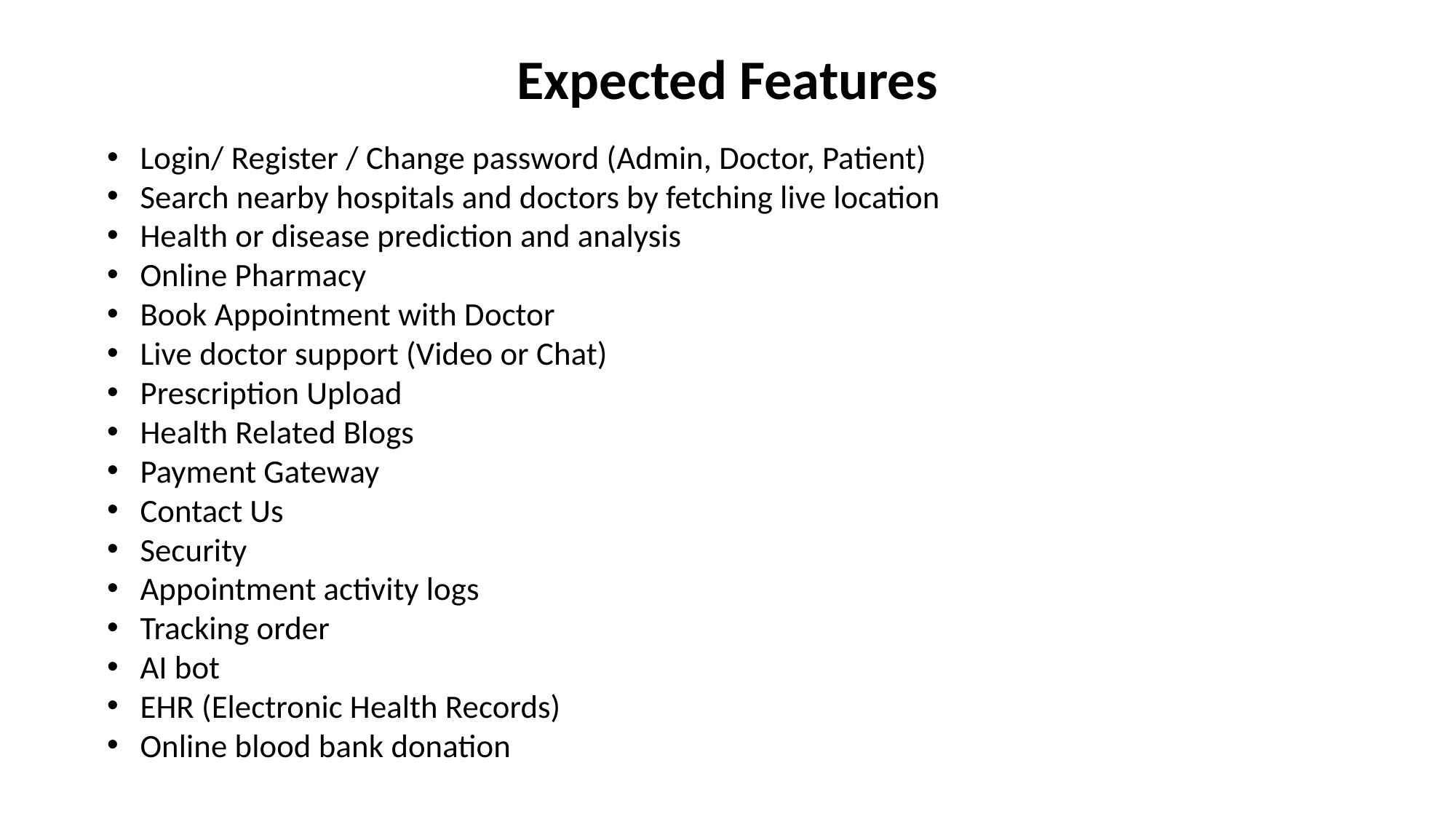

Expected Features
Login/ Register / Change password (Admin, Doctor, Patient)
Search nearby hospitals and doctors by fetching live location
Health or disease prediction and analysis
Online Pharmacy
Book Appointment with Doctor
Live doctor support (Video or Chat)
Prescription Upload
Health Related Blogs
Payment Gateway
Contact Us
Security
Appointment activity logs
Tracking order
AI bot
EHR (Electronic Health Records)
Online blood bank donation